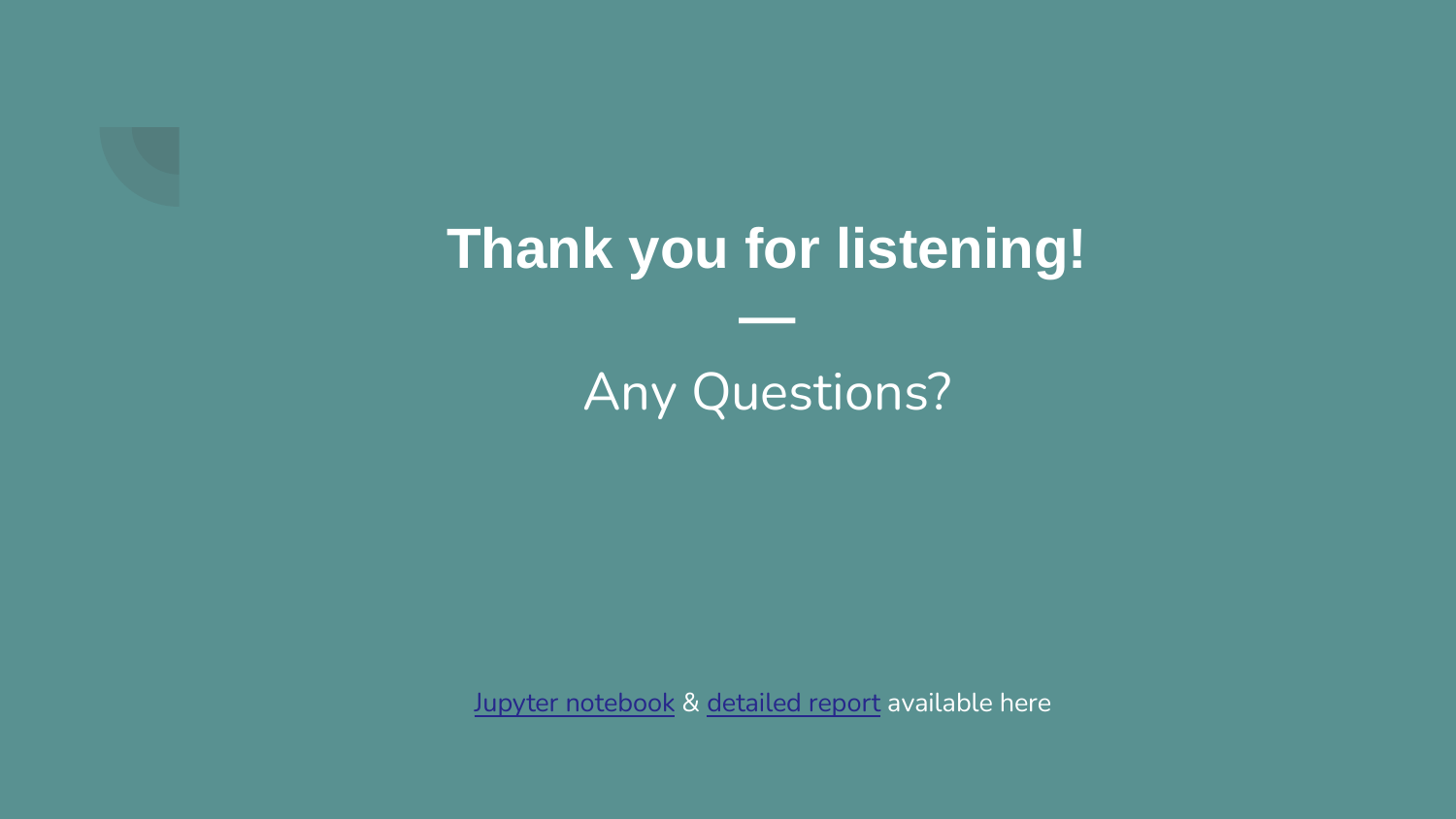

# Thank you for listening!
—
Any Questions?
Jupyter notebook & detailed report available here